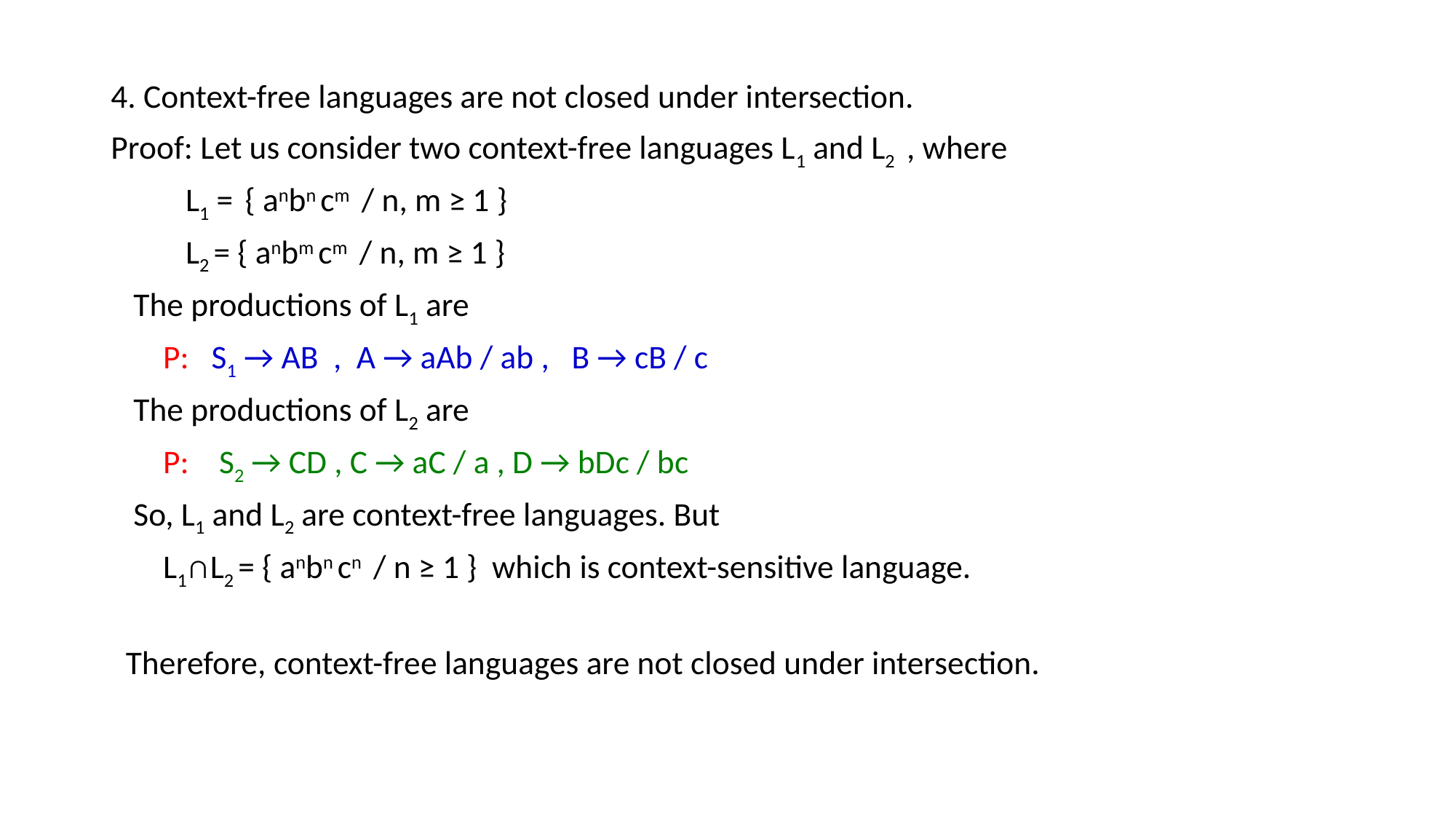

4. Context-free languages are not closed under intersection.
Proof: Let us consider two context-free languages L1 and L2  , where
          L1 =  { anbn cm  / n, m ≥ 1 }
          L2 = { anbm cm  / n, m ≥ 1 }
   The productions of L1 are
       P:   S1 → AB  ,  A → aAb / ab ,   B → cB / c
   The productions of L2 are
       P:    S2 → CD , C → aC / a , D → bDc / bc
   So, L1 and L2 are context-free languages. But
       L1∩L2 = { anbn cn  / n ≥ 1 }  which is context-sensitive language.

  Therefore, context-free languages are not closed under intersection.